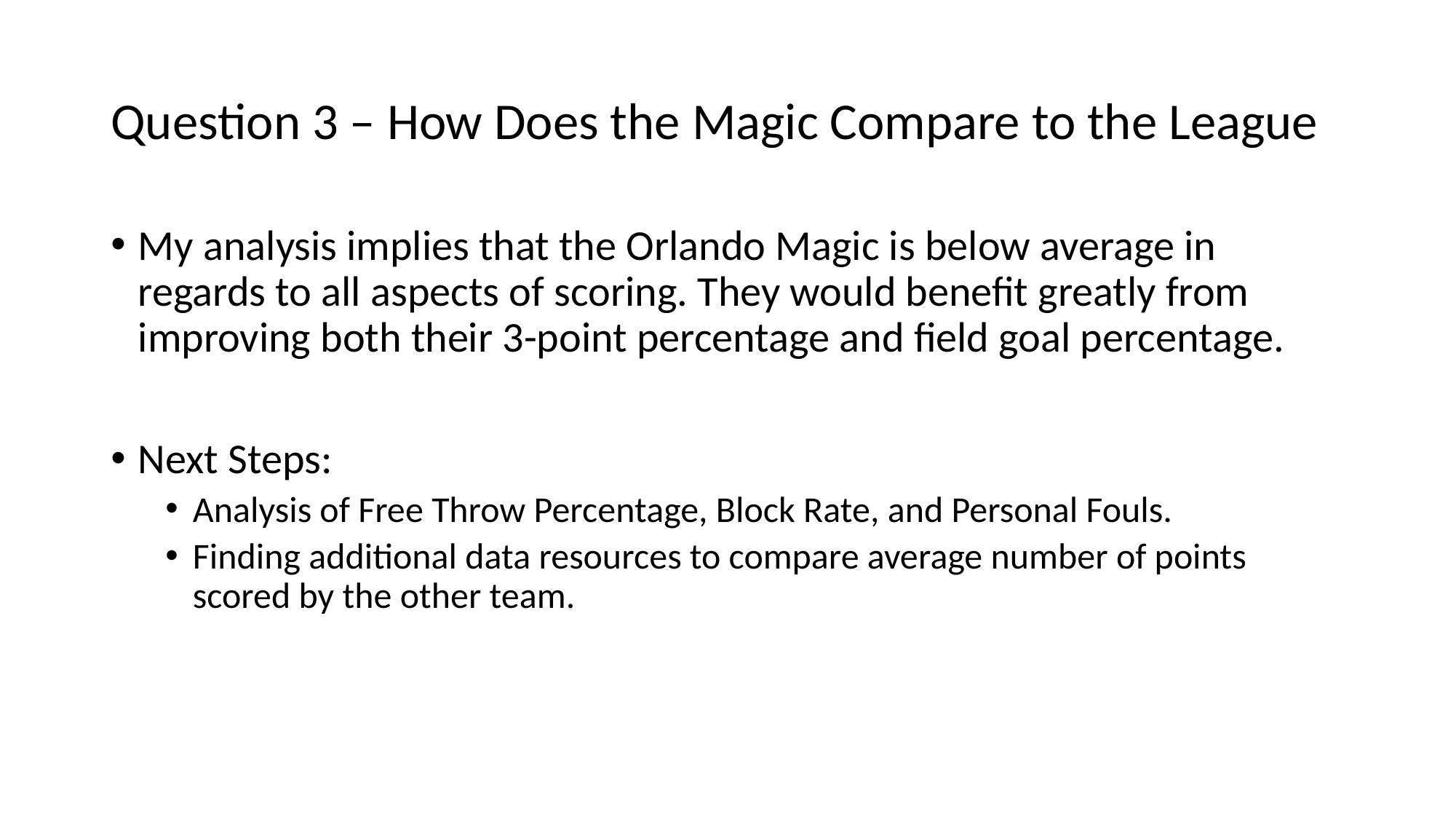

# Question 3 – How Does the Magic Compare to the League
My analysis implies that the Orlando Magic is below average in regards to all aspects of scoring. They would benefit greatly from improving both their 3-point percentage and field goal percentage.

Next Steps:
Analysis of Free Throw Percentage, Block Rate, and Personal Fouls.
Finding additional data resources to compare average number of points scored by the other team.